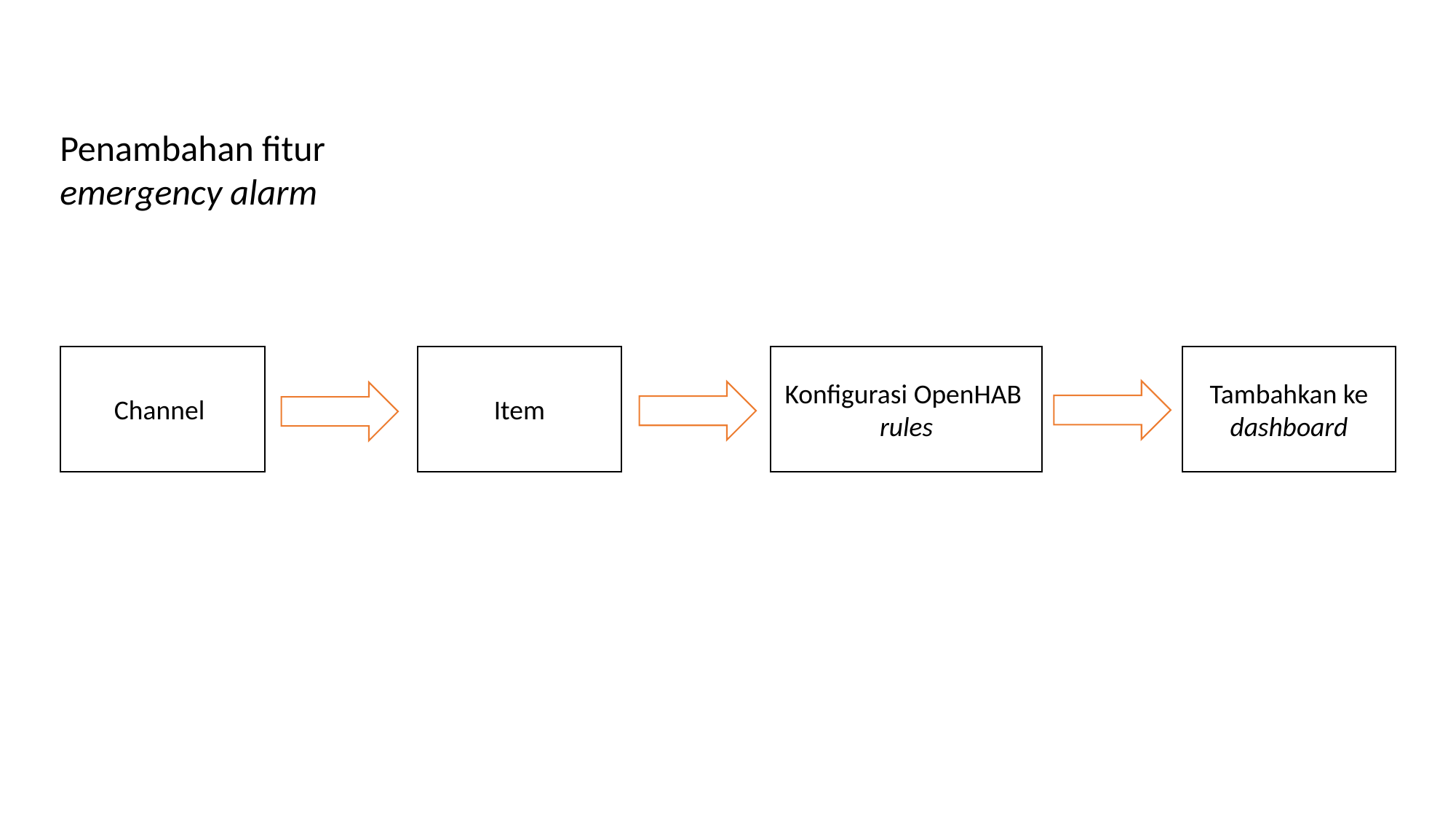

Penambahan fitur emergency alarm
Channel
Item
Tambahkan ke dashboard
Konfigurasi OpenHAB rules